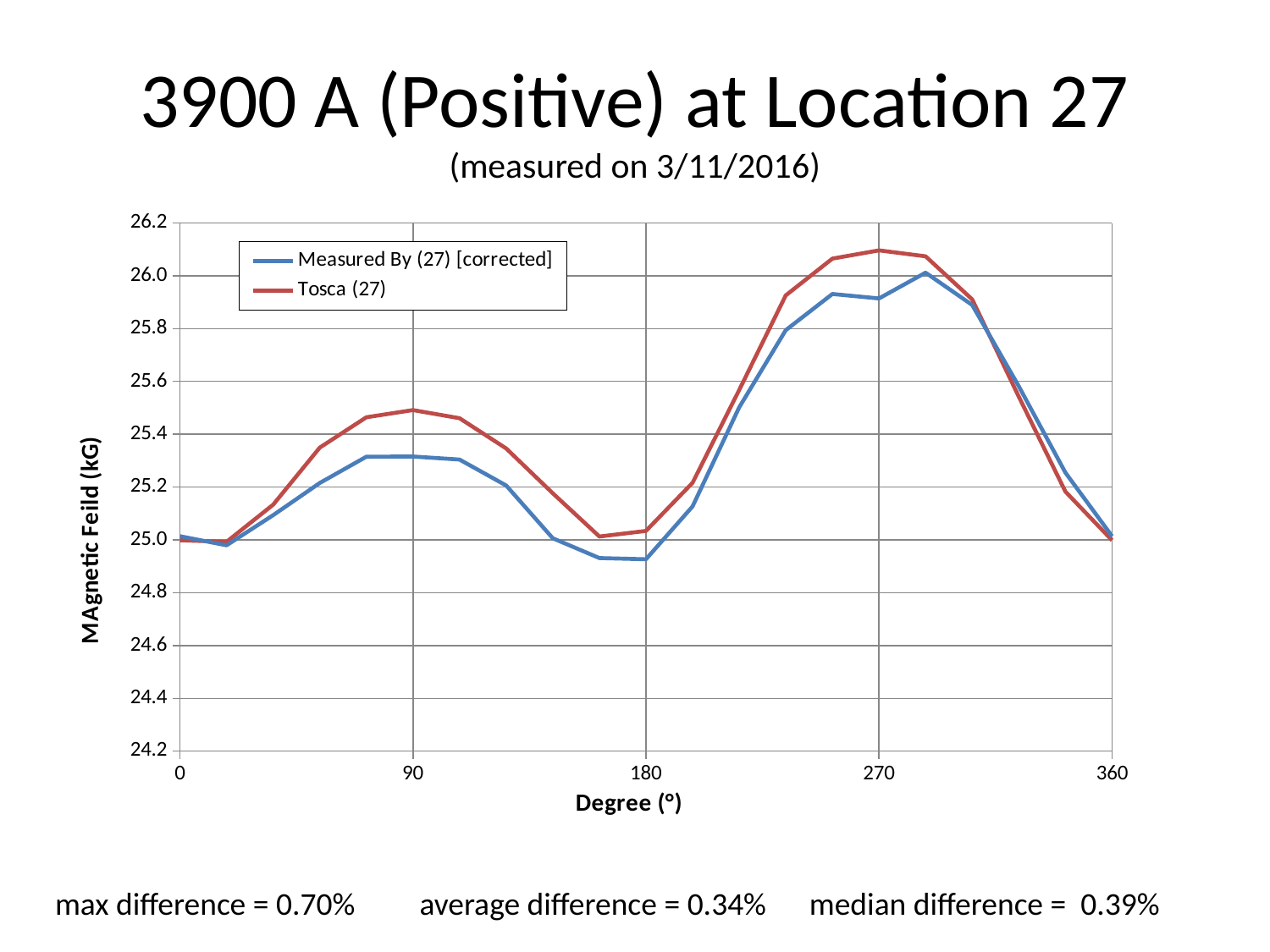

# 3900 A (Positive) at Location 27 (measured on 3/11/2016)

### Chart

| Category | Measured By (27) [corrected] | Tosca (27) |
|---|---|---|
max difference = 0.70%         average difference = 0.34%      median difference =  0.39%